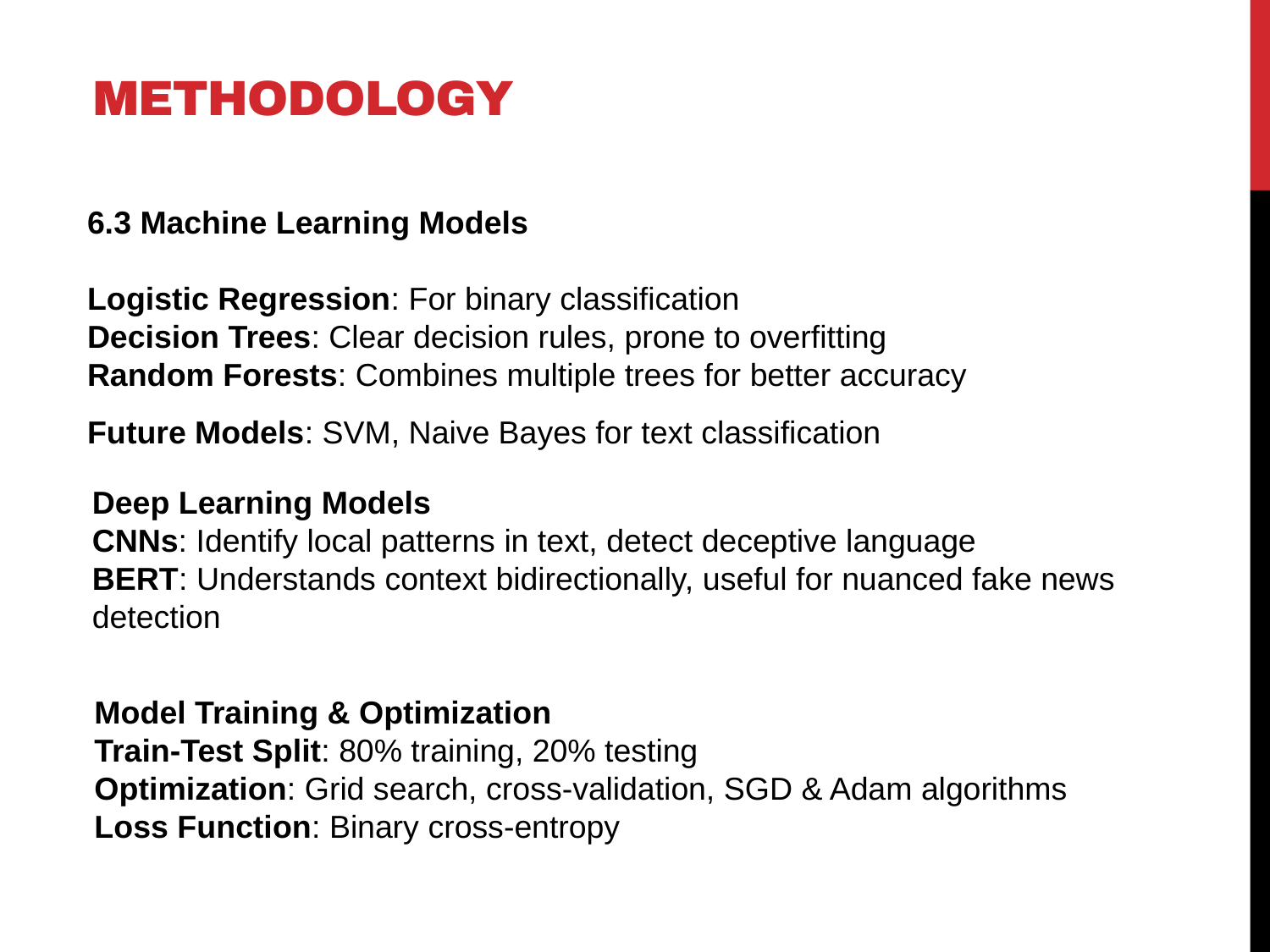

# Methodology
6.3 Machine Learning Models

Logistic Regression: For binary classification
Decision Trees: Clear decision rules, prone to overfitting
Random Forests: Combines multiple trees for better accuracy
Future Models: SVM, Naive Bayes for text classification
Deep Learning Models
CNNs: Identify local patterns in text, detect deceptive language
BERT: Understands context bidirectionally, useful for nuanced fake news detection
Model Training & Optimization
Train-Test Split: 80% training, 20% testing
Optimization: Grid search, cross-validation, SGD & Adam algorithms
Loss Function: Binary cross-entropy